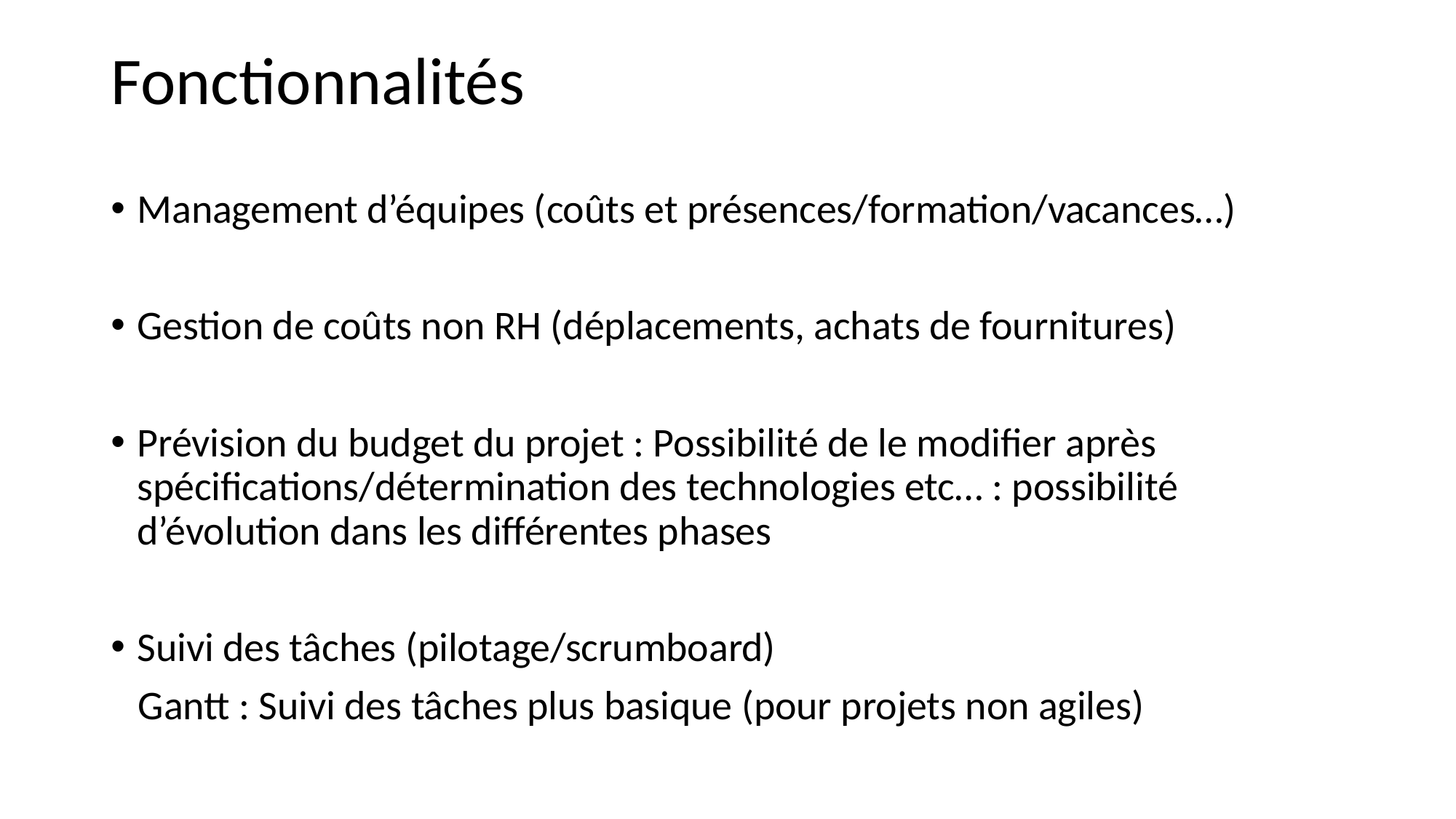

# Fonctionnalités
Management d’équipes (coûts et présences/formation/vacances…)

Gestion de coûts non RH (déplacements, achats de fournitures)

Prévision du budget du projet : Possibilité de le modifier après spécifications/détermination des technologies etc… : possibilité d’évolution dans les différentes phases

Suivi des tâches (pilotage/scrumboard)
   Gantt : Suivi des tâches plus basique (pour projets non agiles)